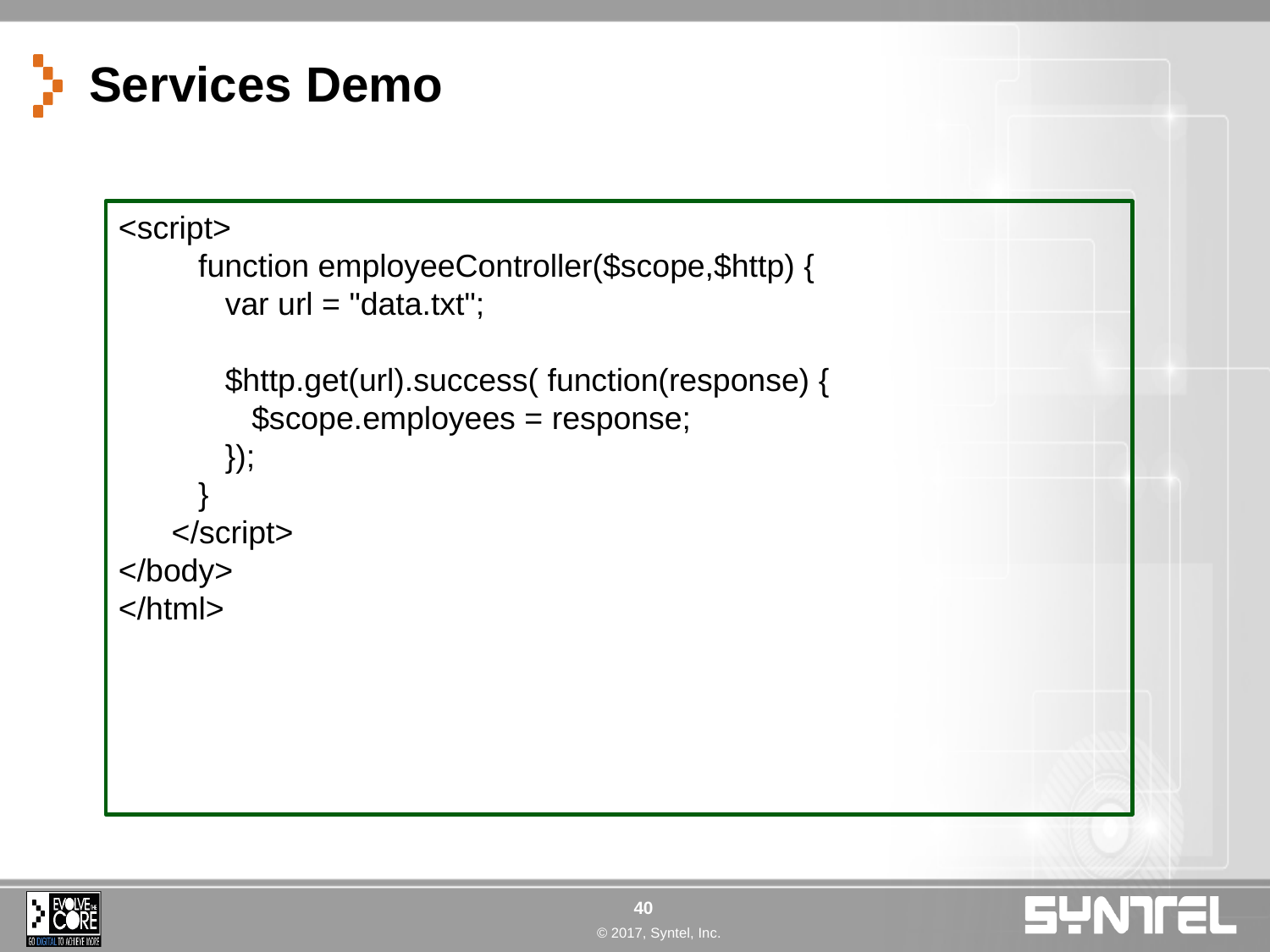

# Services Demo

<script>
         function employeeController($scope,$http) {
            var url = "data.txt";

            $http.get(url).success( function(response) {
               $scope.employees = response;
            });
         }
      </script>
</body>
</html>